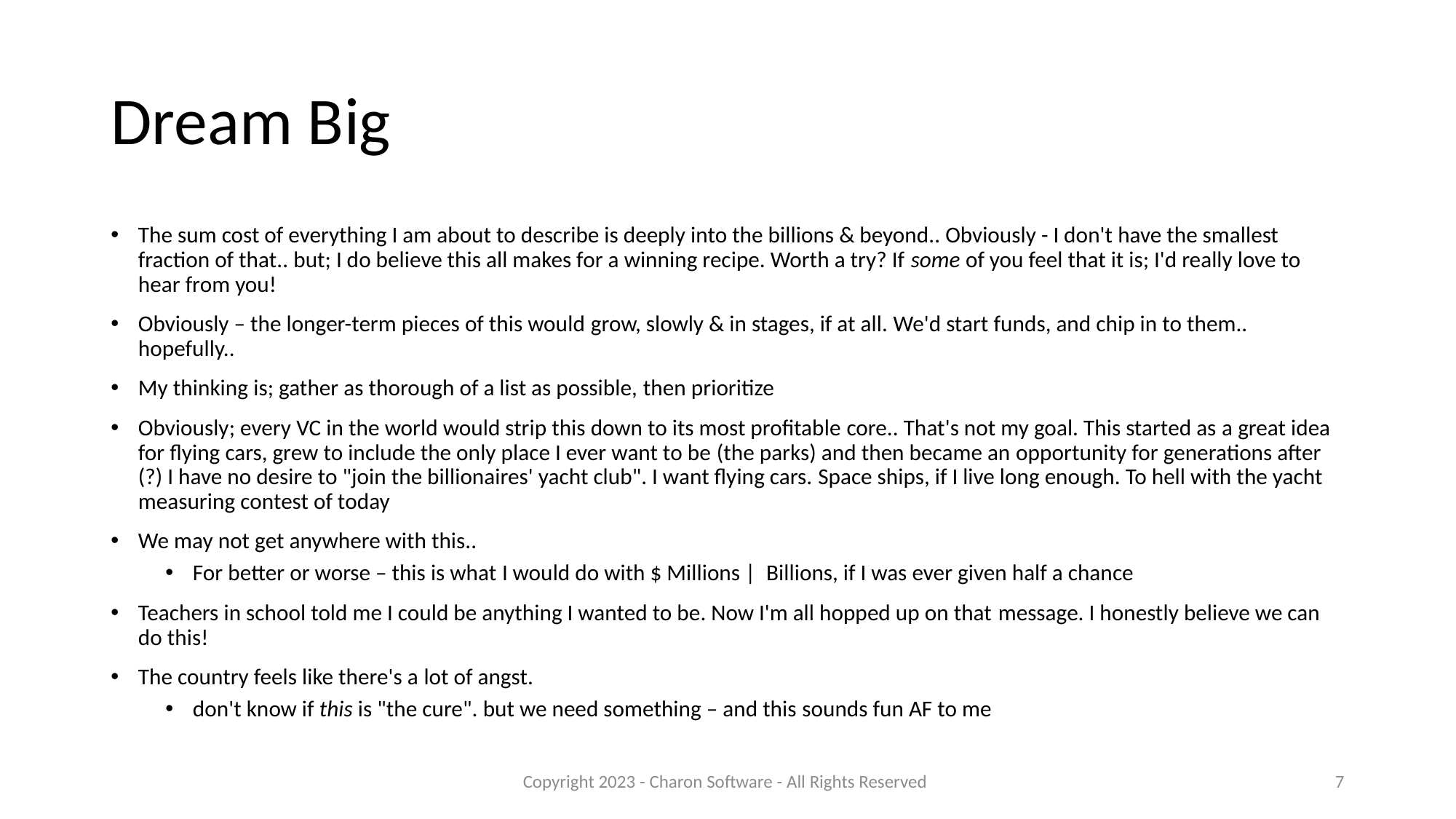

# Dream Big
The sum cost of everything I am about to describe is deeply into the billions & beyond.. Obviously - I don't have the smallest fraction of that.. but; I do believe this all makes for a winning recipe. Worth a try? If some of you feel that it is; I'd really love to hear from you!
Obviously – the longer-term pieces of this would grow, slowly & in stages, if at all. We'd start funds, and chip in to them.. hopefully..
My thinking is; gather as thorough of a list as possible, then prioritize
Obviously; every VC in the world would strip this down to its most profitable core.. That's not my goal. This started as a great idea for flying cars, grew to include the only place I ever want to be (the parks) and then became an opportunity for generations after (?) I have no desire to "join the billionaires' yacht club". I want flying cars. Space ships, if I live long enough. To hell with the yacht measuring contest of today
We may not get anywhere with this..
For better or worse – this is what I would do with $ Millions |  Billions, if I was ever given half a chance
Teachers in school told me I could be anything I wanted to be. Now I'm all hopped up on that message. I honestly believe we can do this!
The country feels like there's a lot of angst.
don't know if this is "the cure". but we need something – and this sounds fun AF to me
Copyright 2023 - Charon Software - All Rights Reserved
7